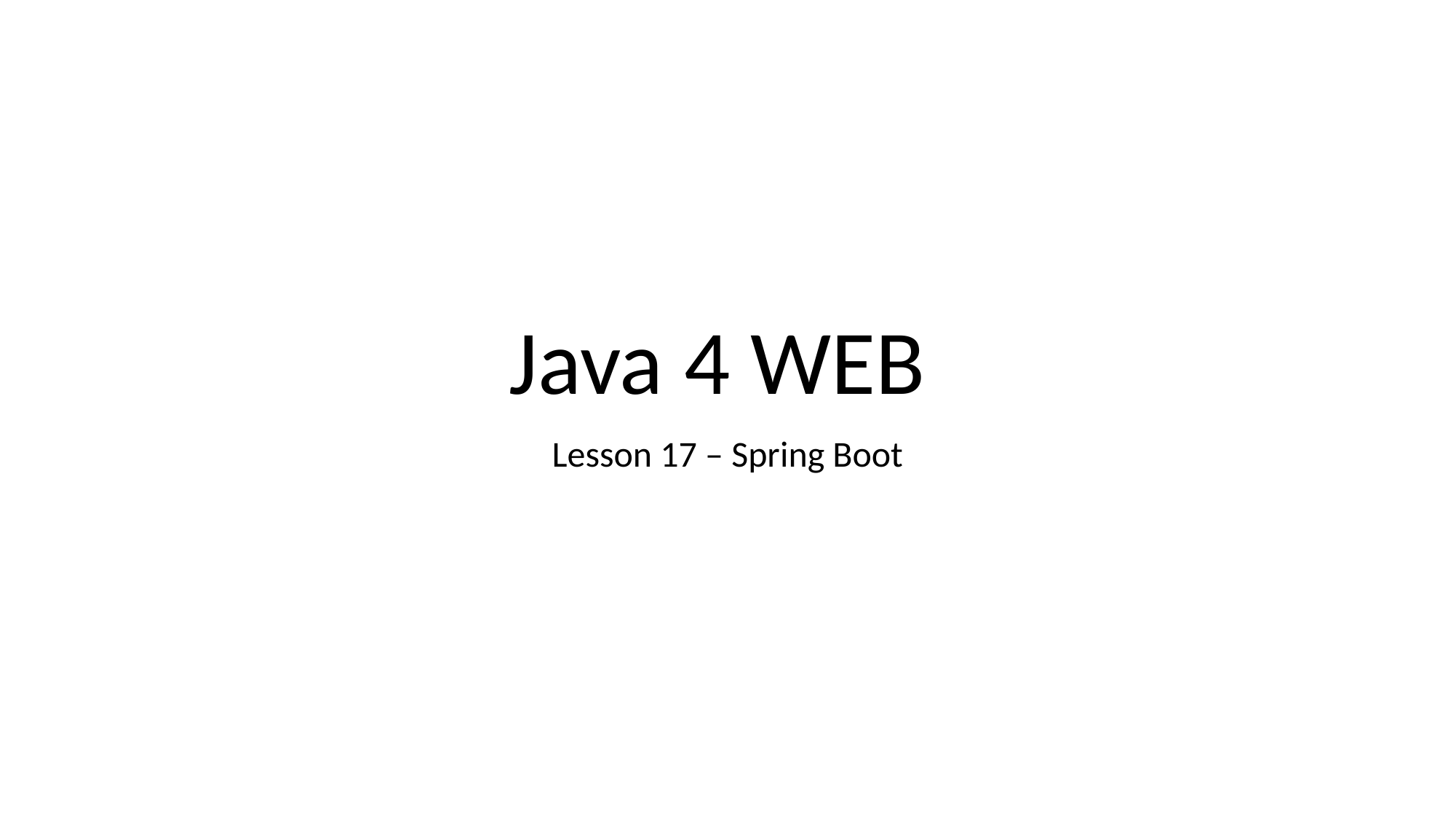

# Java 4 WEB
Lesson 17 – Spring Boot